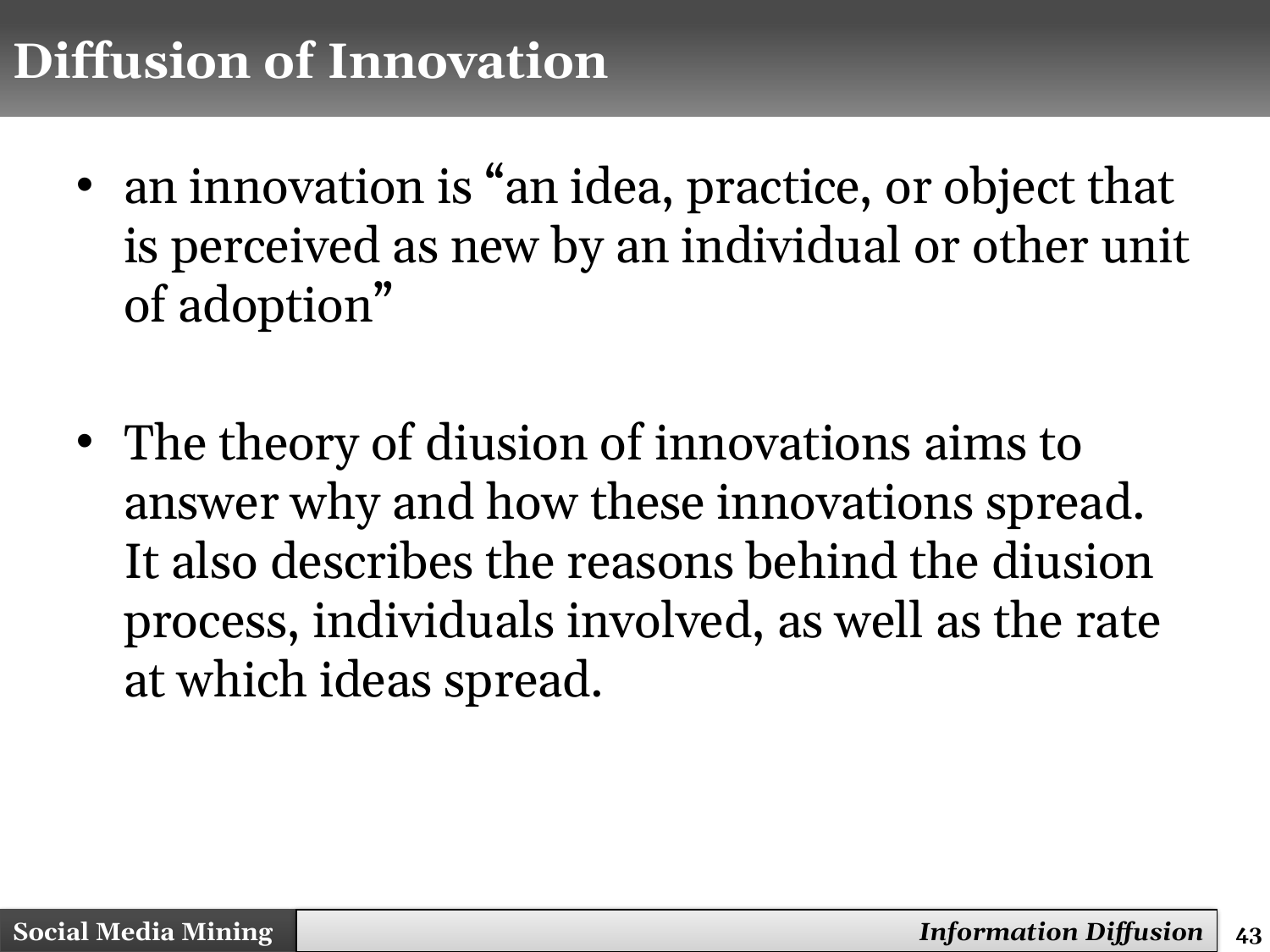

# Diffusion of Innovation
an innovation is “an idea, practice, or object that is perceived as new by an individual or other unit of adoption”

The theory of diusion of innovations aims to answer why and how these innovations spread. It also describes the reasons behind the diusion process, individuals involved, as well as the rate at which ideas spread.